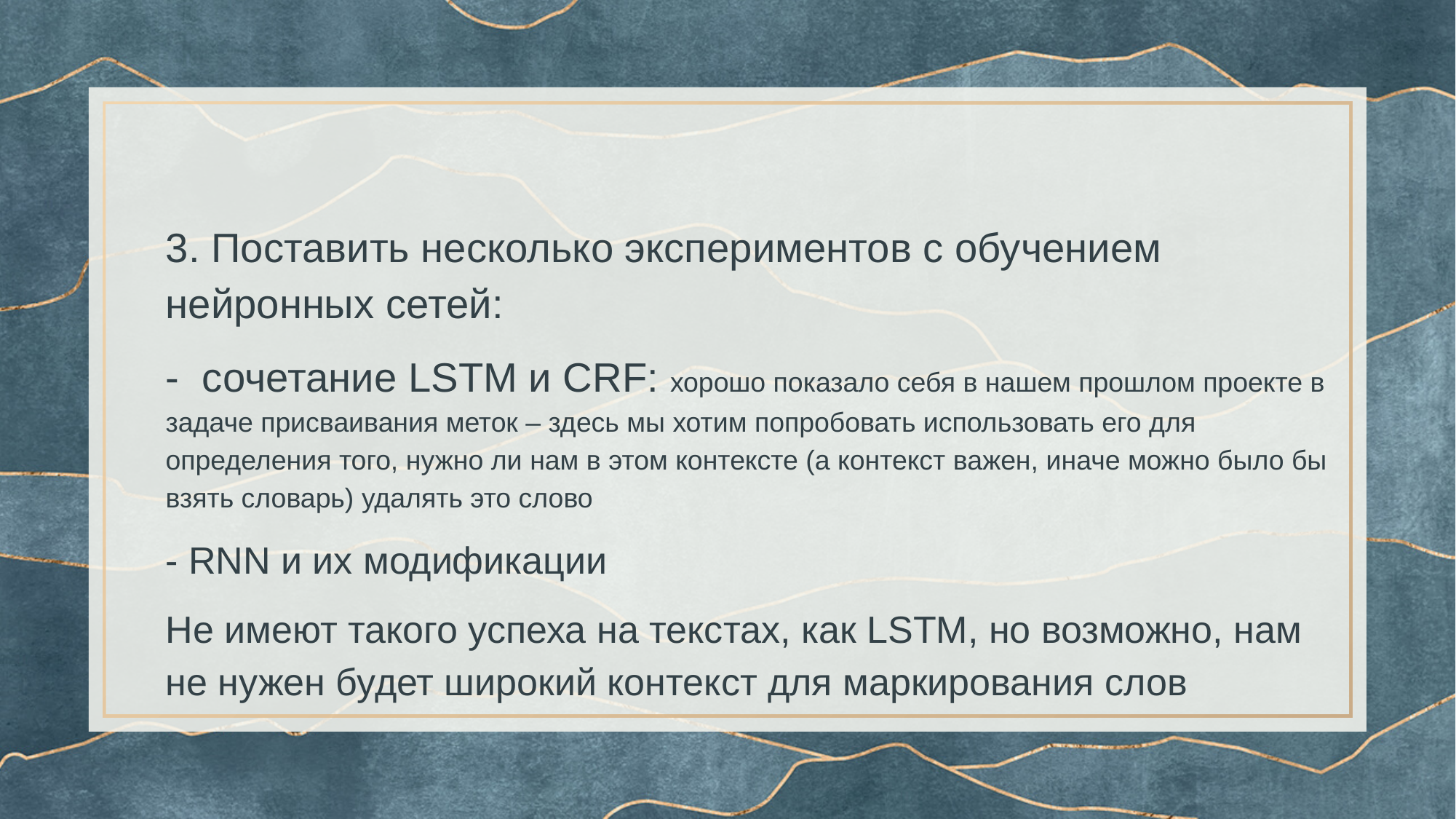

#
3. Поставить несколько экспериментов с обучением нейронных сетей:
-  сочетание LSTM и CRF: хорошо показало себя в нашем прошлом проекте в задаче присваивания меток – здесь мы хотим попробовать использовать его для определения того, нужно ли нам в этом контексте (а контекст важен, иначе можно было бы взять словарь) удалять это слово
- RNN и их модификации
Не имеют такого успеха на текстах, как LSTM, но возможно, нам не нужен будет широкий контекст для маркирования слов